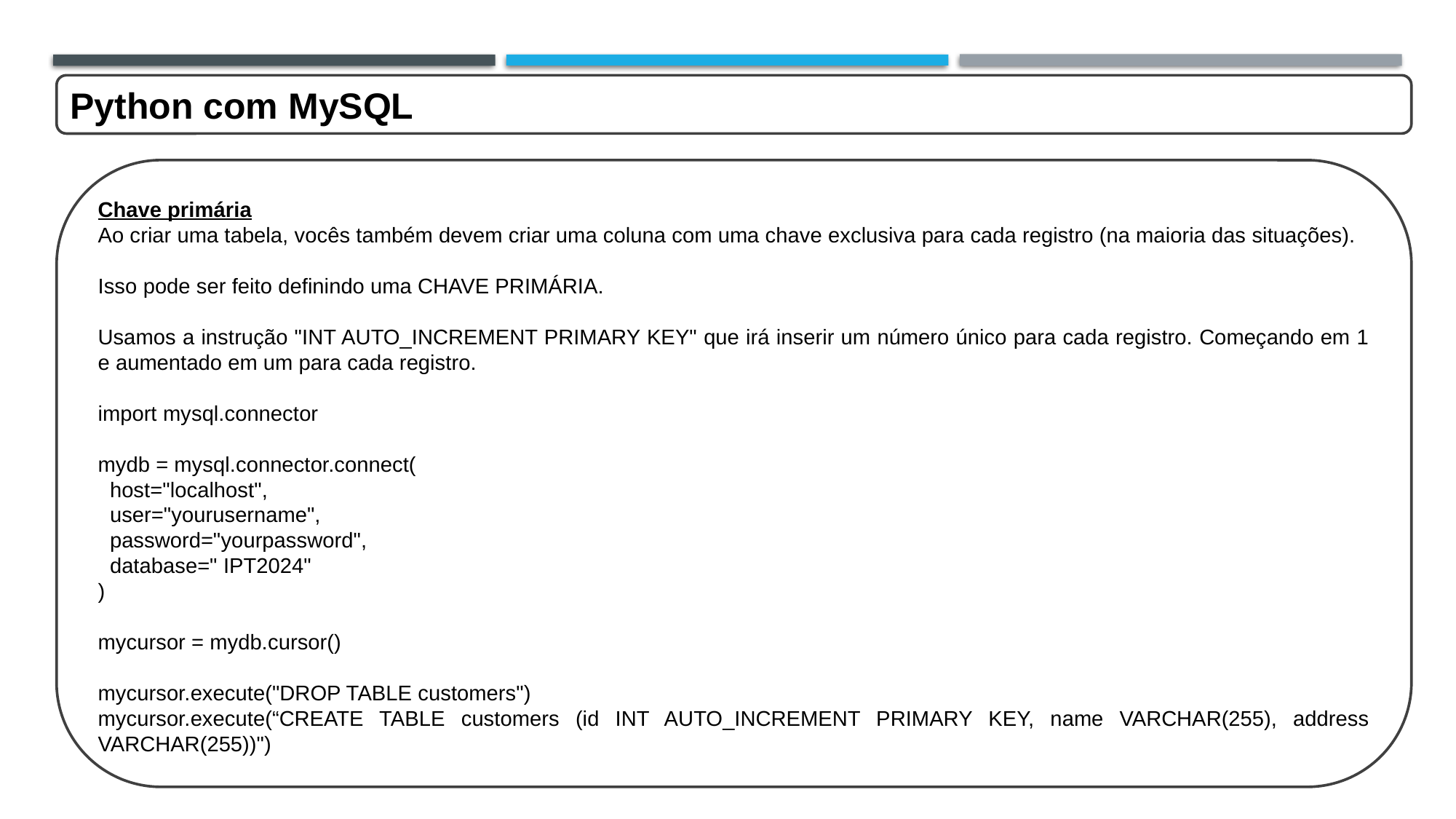

Python com MySQL
Chave primária
Ao criar uma tabela, vocês também devem criar uma coluna com uma chave exclusiva para cada registro (na maioria das situações).

Isso pode ser feito definindo uma CHAVE PRIMÁRIA.

Usamos a instrução "INT AUTO_INCREMENT PRIMARY KEY" que irá inserir um número único para cada registro. Começando em 1 e aumentado em um para cada registro.

import mysql.connector

mydb = mysql.connector.connect(
  host="localhost",
  user="yourusername",
  password="yourpassword",
  database=" IPT2024"
)

mycursor = mydb.cursor()

mycursor.execute("DROP TABLE customers")
mycursor.execute(“CREATE TABLE customers (id INT AUTO_INCREMENT PRIMARY KEY, name VARCHAR(255), address VARCHAR(255))")